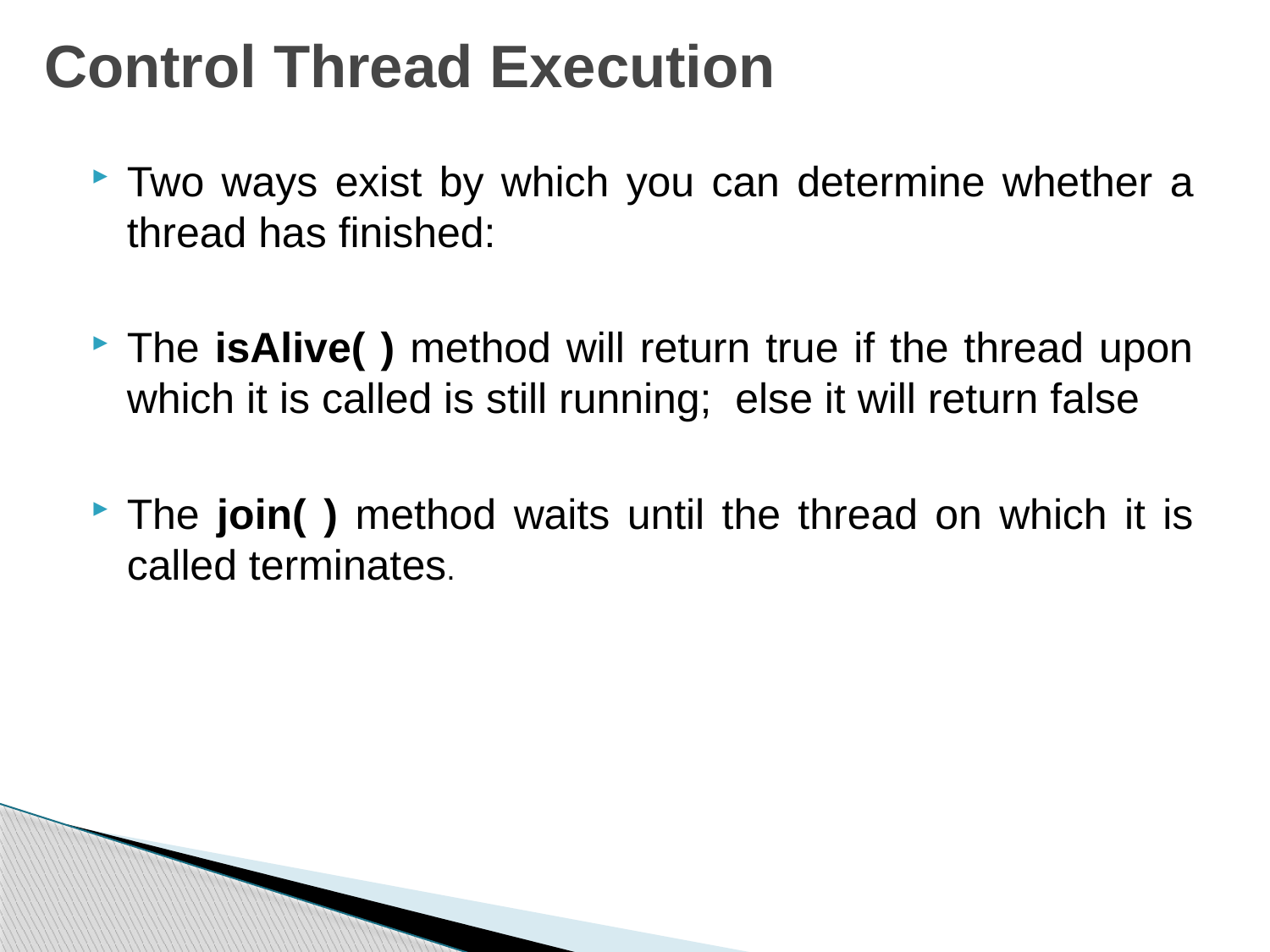

# Control Thread Execution
Two ways exist by which you can determine whether a thread has finished:

The isAlive( ) method will return true if the thread upon which it is called is still running;  else it will return false

The join( ) method waits until the thread on which it is called terminates.